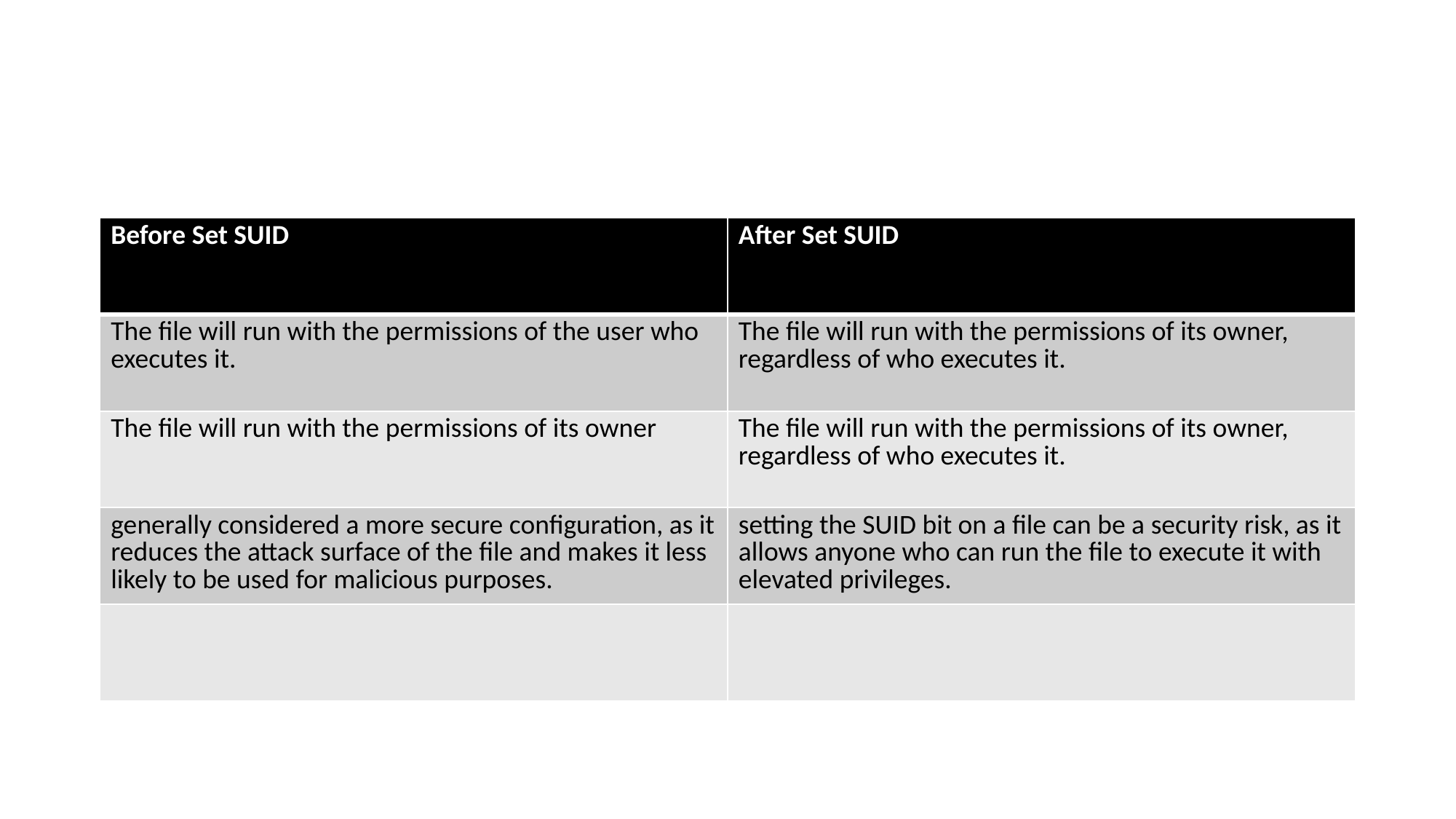

#
| Before Set SUID | After Set SUID |
| --- | --- |
| The file will run with the permissions of the user who executes it. | The file will run with the permissions of its owner, regardless of who executes it. |
| The file will run with the permissions of its owner | The file will run with the permissions of its owner, regardless of who executes it. |
| generally considered a more secure configuration, as it reduces the attack surface of the file and makes it less likely to be used for malicious purposes. | setting the SUID bit on a file can be a security risk, as it allows anyone who can run the file to execute it with elevated privileges. |
|  |  |